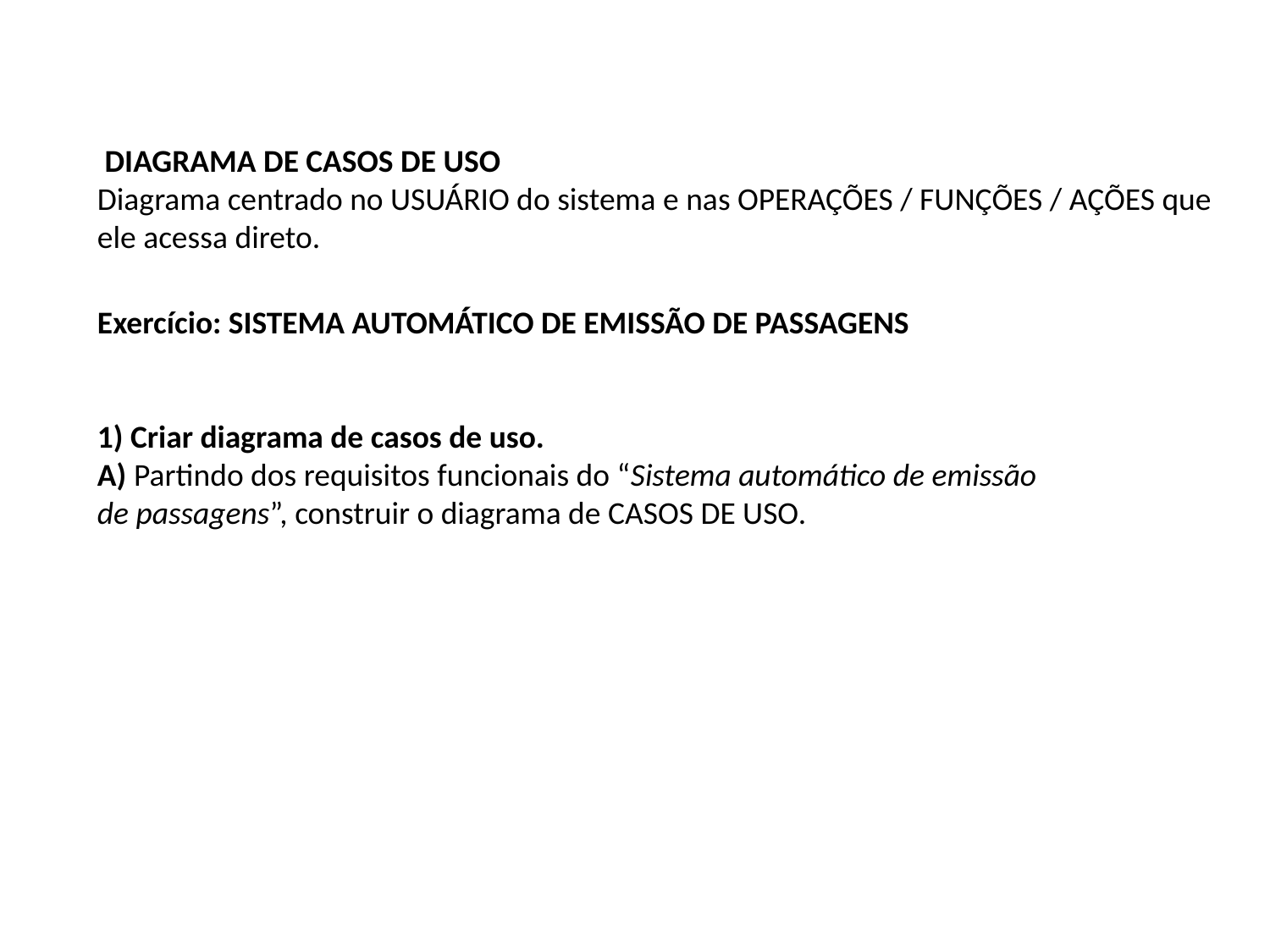

DIAGRAMA DE CASOS DE USO
Diagrama centrado no USUÁRIO do sistema e nas OPERAÇÕES / FUNÇÕES / AÇÕES que ele acessa direto.
Exercício: SISTEMA AUTOMÁTICO DE EMISSÃO DE PASSAGENS

1) Criar diagrama de casos de uso.
A) Partindo dos requisitos funcionais do “Sistema automático de emissão de passagens”, construir o diagrama de CASOS DE USO.